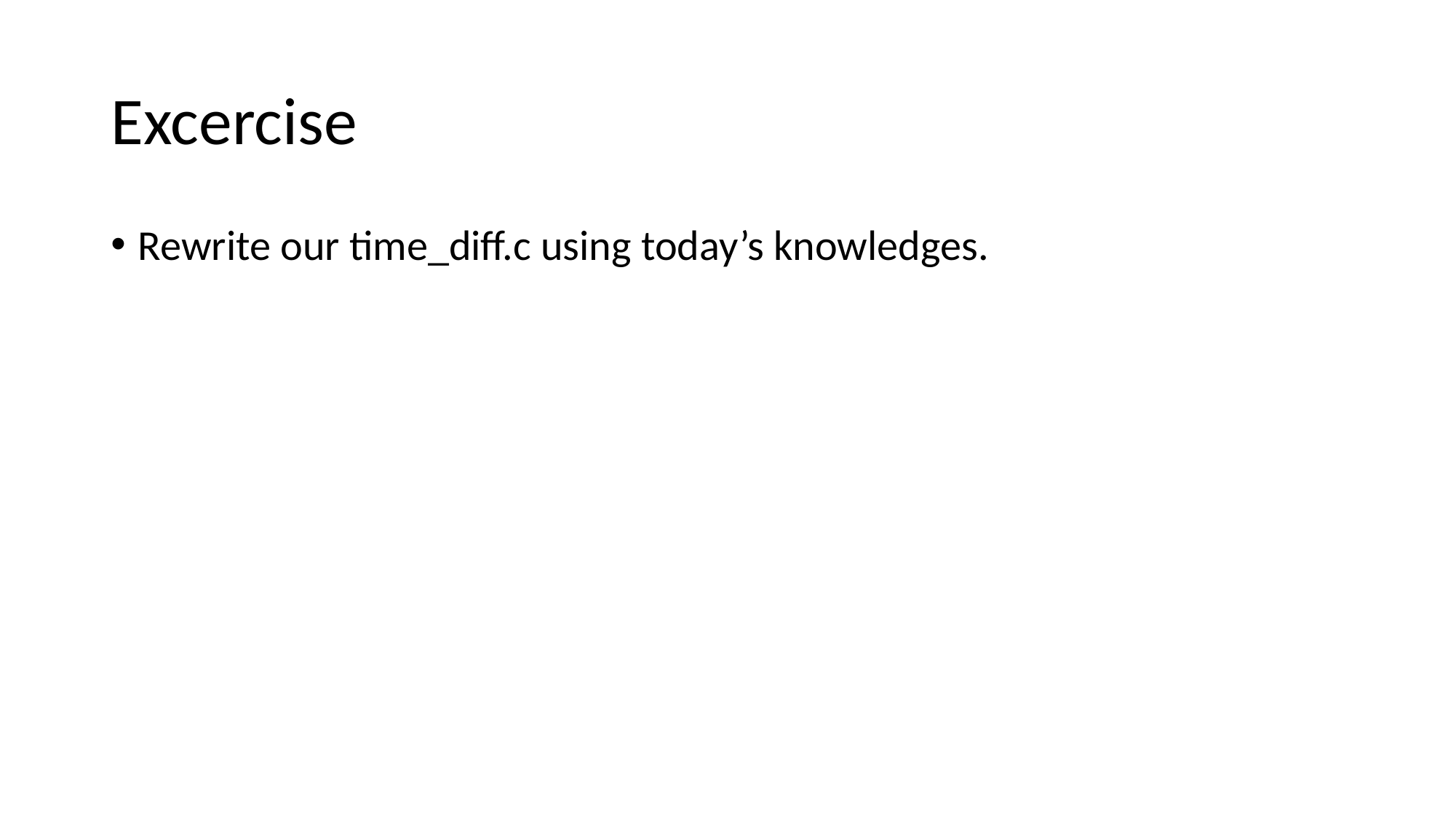

# Excercise
Rewrite our time_diff.c using today’s knowledges.